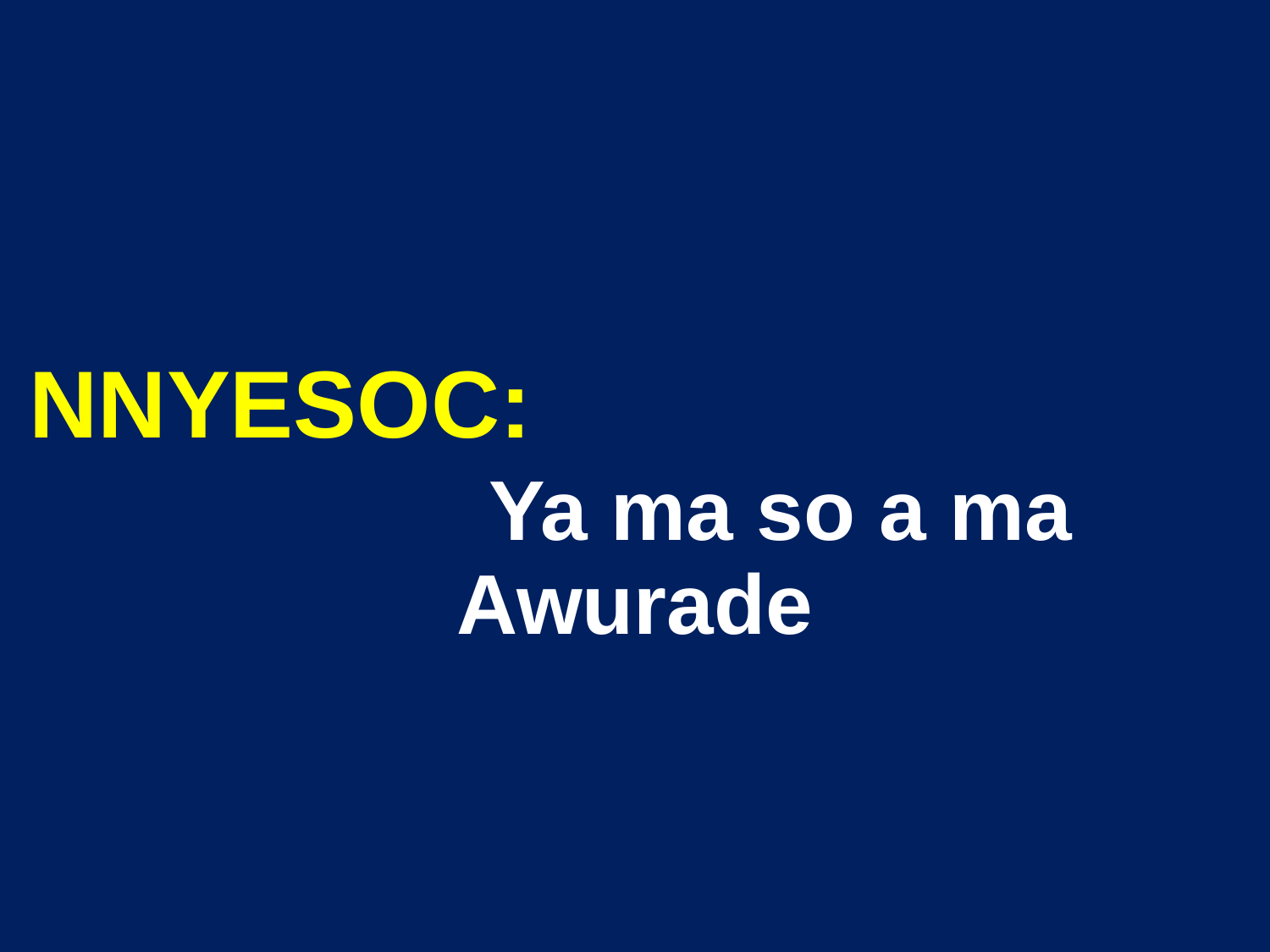

NNYESOC:
           Ya ma so a ma Awurade